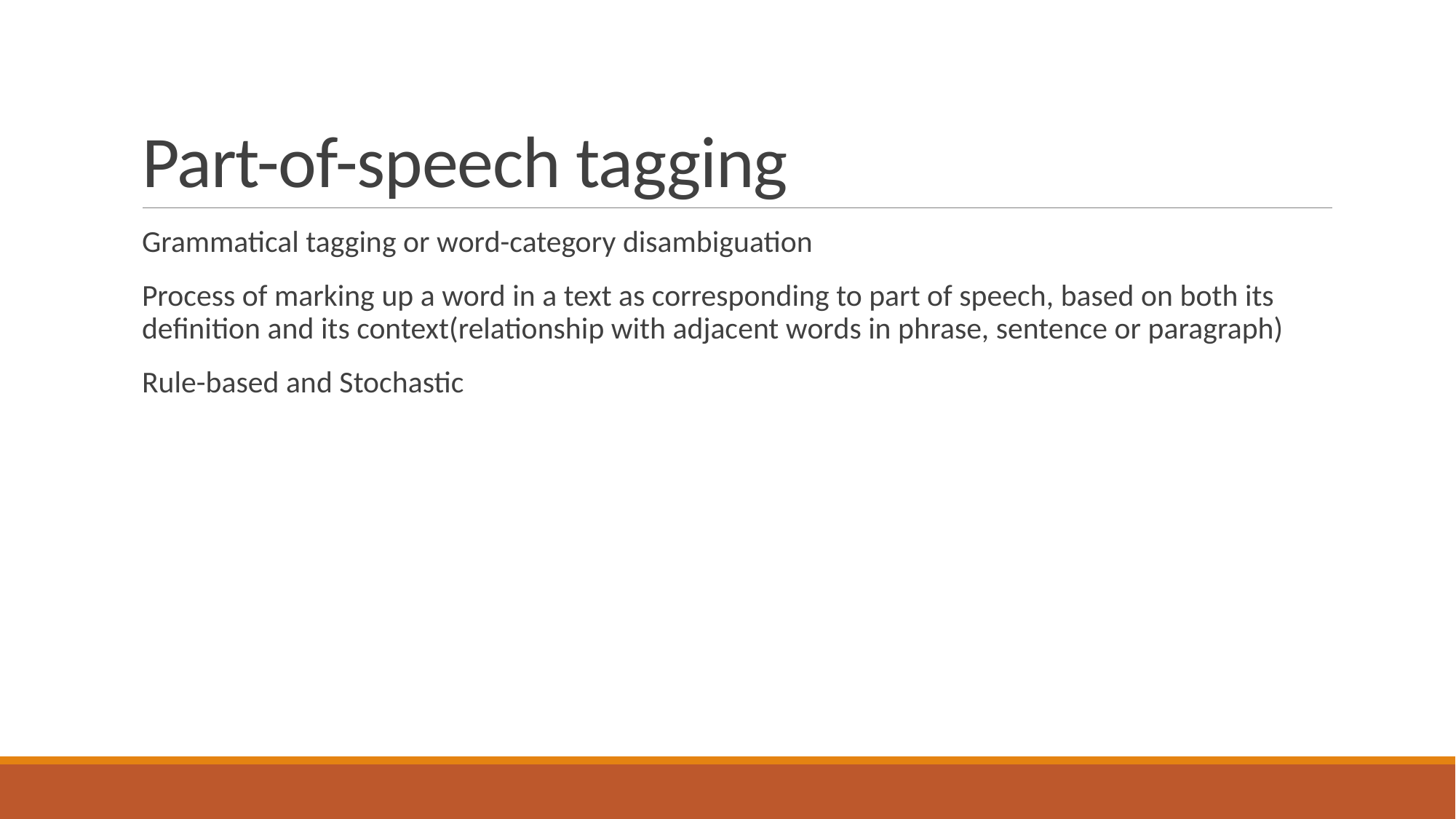

# Part-of-speech tagging
Grammatical tagging or word-category disambiguation
Process of marking up a word in a text as corresponding to part of speech, based on both its definition and its context(relationship with adjacent words in phrase, sentence or paragraph)
Rule-based and Stochastic